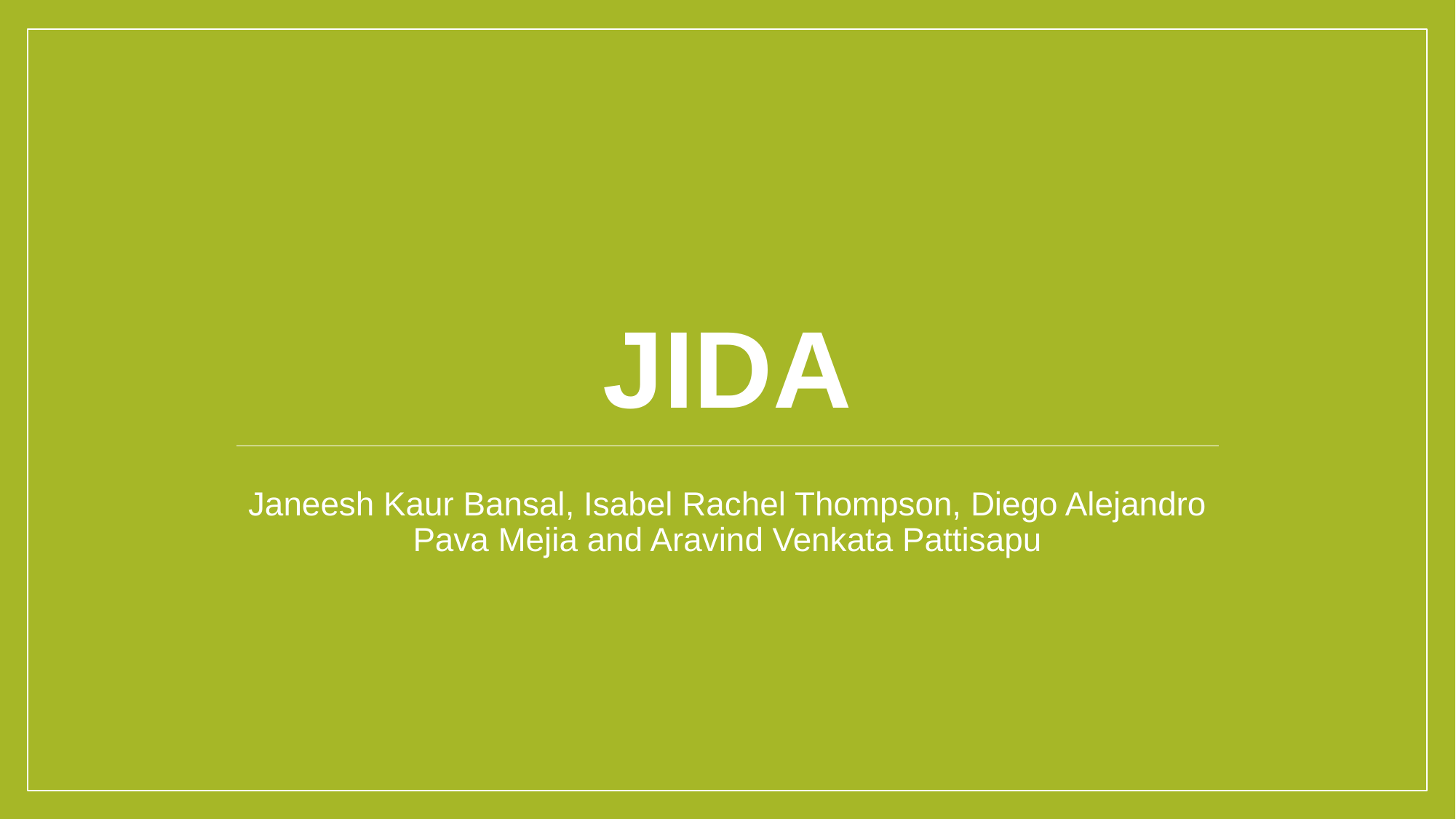

# JIDA
Janeesh Kaur Bansal, Isabel Rachel Thompson, Diego Alejandro Pava Mejia and Aravind Venkata Pattisapu